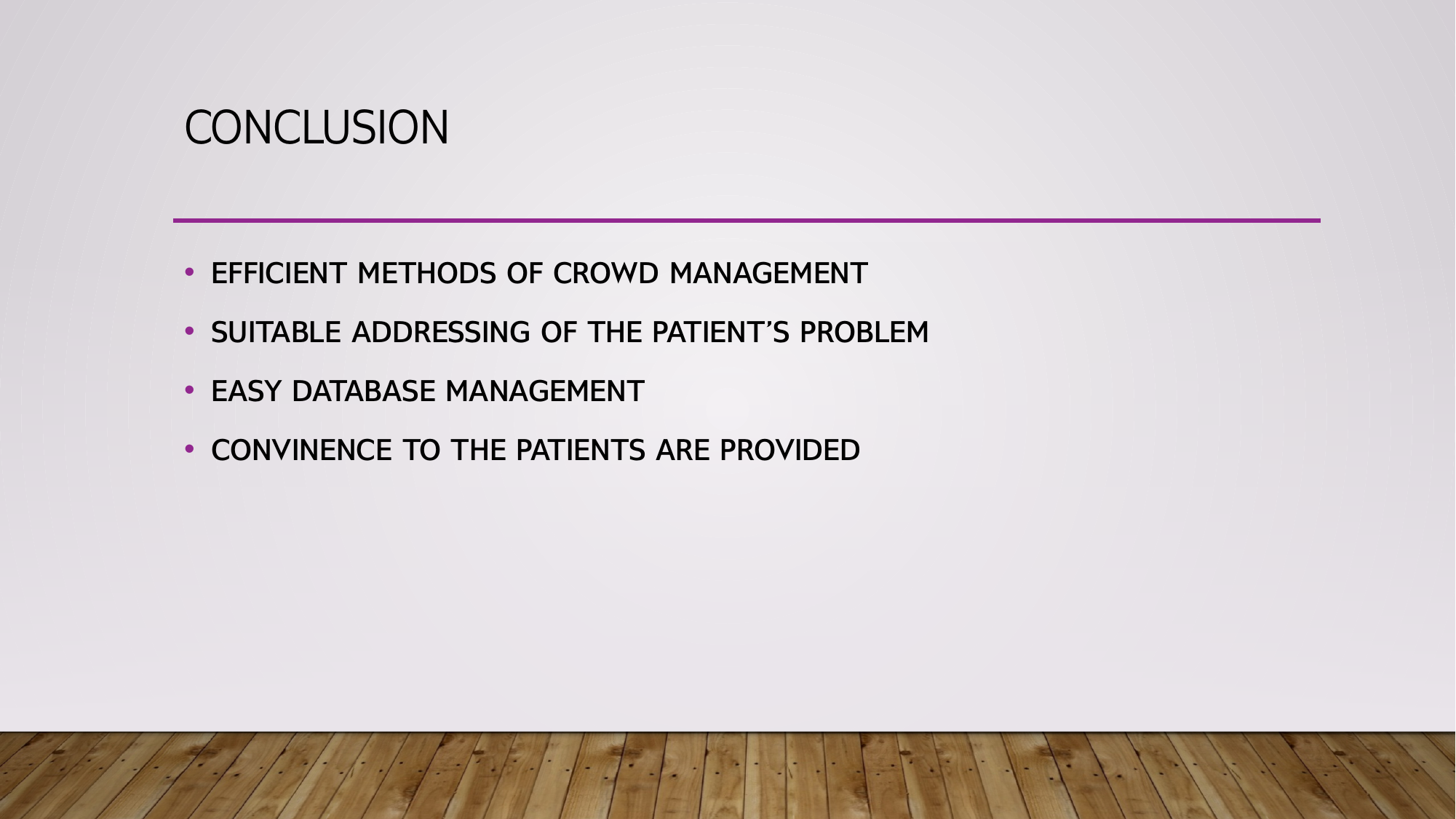

# conclusion
EFFICIENT METHODS OF CROWD MANAGEMENT
SUITABLE ADDRESSING OF THE PATIENT’S PROBLEM
EASY DATABASE MANAGEMENT
CONVINENCE TO THE PATIENTS ARE PROVIDED